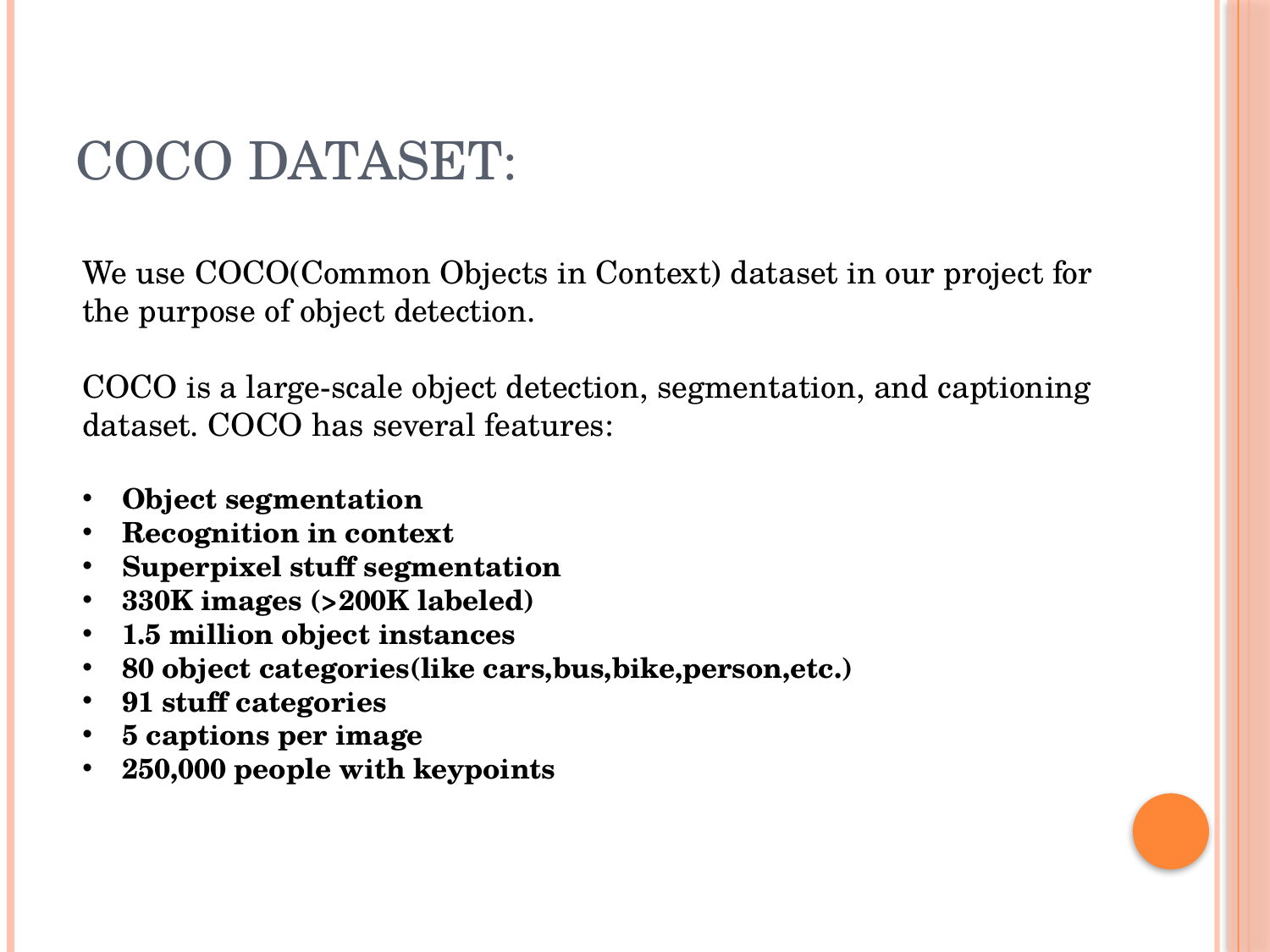

# COCO dataset:
We use COCO(Common Objects in Context) dataset in our project for the purpose of object detection.

COCO is a large-scale object detection, segmentation, and captioning dataset. COCO has several features:

Object segmentation
Recognition in context
Superpixel stuff segmentation
330K images (>200K labeled)
1.5 million object instances
80 object categories(like cars,bus,bike,person,etc.)
91 stuff categories
5 captions per image
250,000 people with keypoints